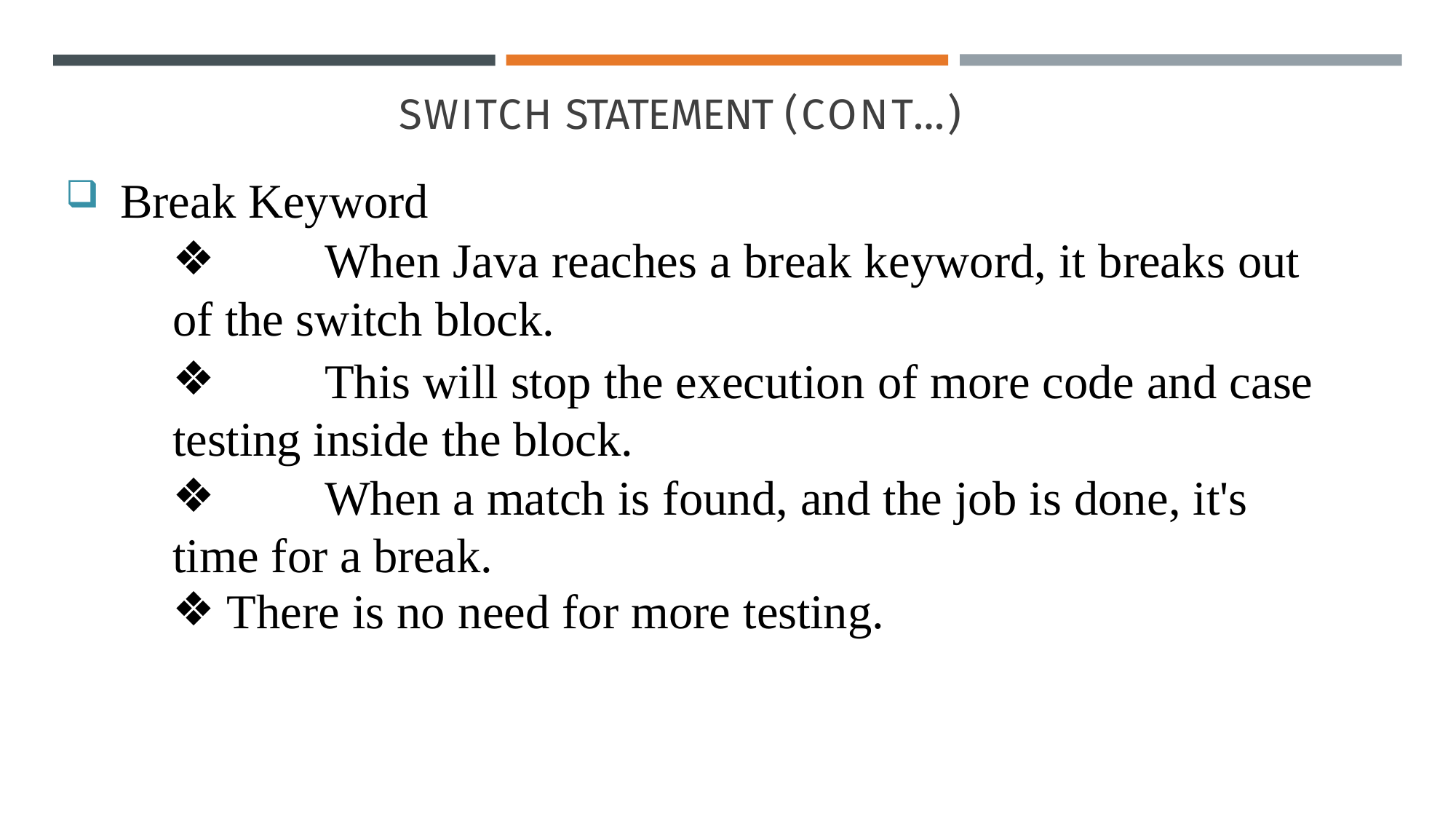

SWITCH STATEMENT (CONT…)
Break Keyword
	When Java reaches a break keyword, it breaks out of the switch block.
	This will stop the execution of more code and case testing inside the block.
	When a match is found, and the job is done, it's time for a break.
There is no need for more testing.